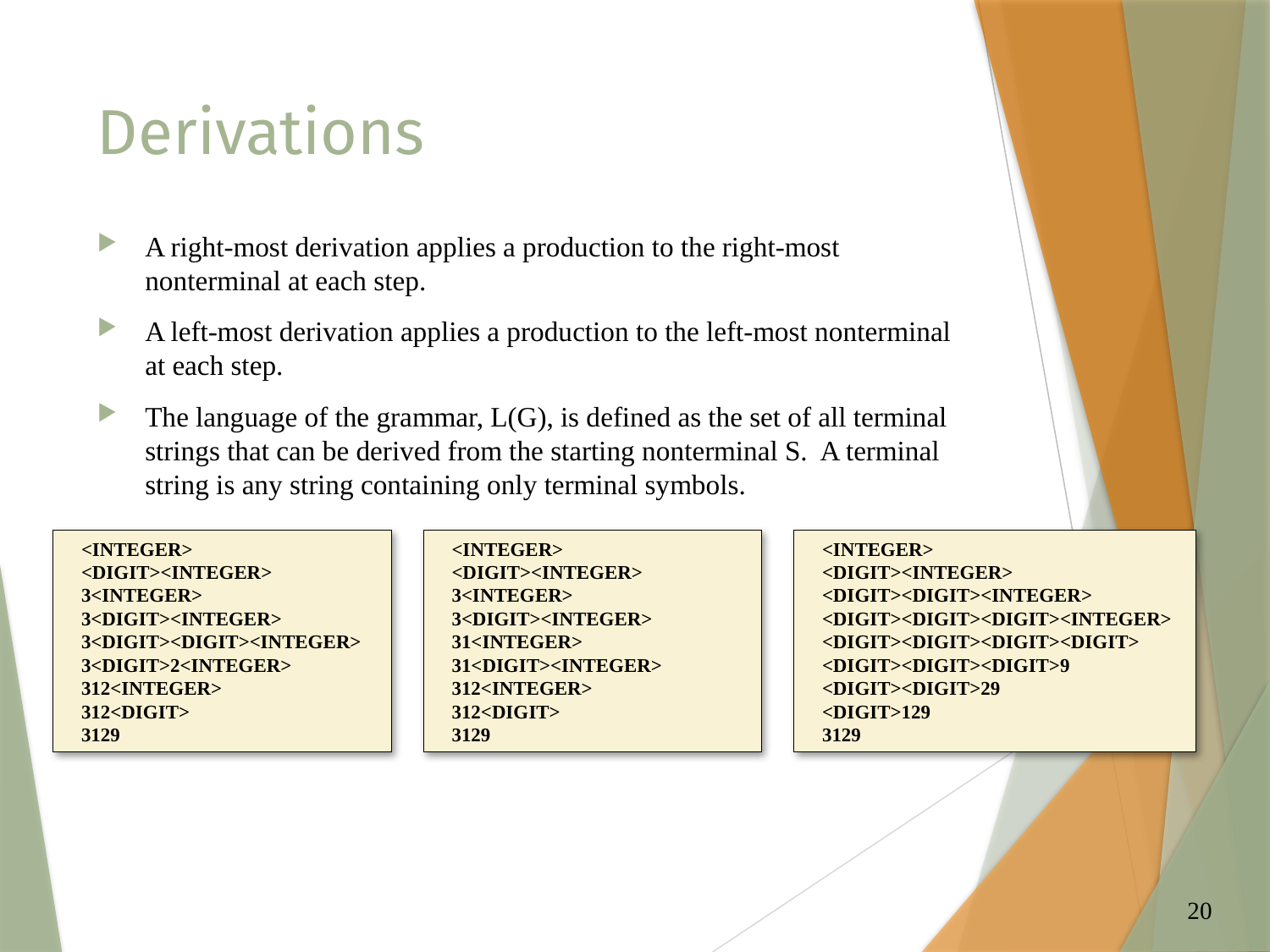

# Derivations
A right-most derivation applies a production to the right-most nonterminal at each step.
A left-most derivation applies a production to the left-most nonterminal at each step.
The language of the grammar, L(G), is defined as the set of all terminal strings that can be derived from the starting nonterminal S.  A terminal string is any string containing only terminal symbols.
<INTEGER>
<DIGIT><INTEGER>
3<INTEGER>
3<DIGIT><INTEGER>
31<INTEGER>
31<DIGIT><INTEGER>
312<INTEGER>
312<DIGIT>
3129
<INTEGER>
<DIGIT><INTEGER>
<DIGIT><DIGIT><INTEGER>
<DIGIT><DIGIT><DIGIT><INTEGER>
<DIGIT><DIGIT><DIGIT><DIGIT>
<DIGIT><DIGIT><DIGIT>9
<DIGIT><DIGIT>29
<DIGIT>129
3129
<INTEGER>
<DIGIT><INTEGER>
3<INTEGER>
3<DIGIT><INTEGER>
3<DIGIT><DIGIT><INTEGER>
3<DIGIT>2<INTEGER>
312<INTEGER>
312<DIGIT>
3129